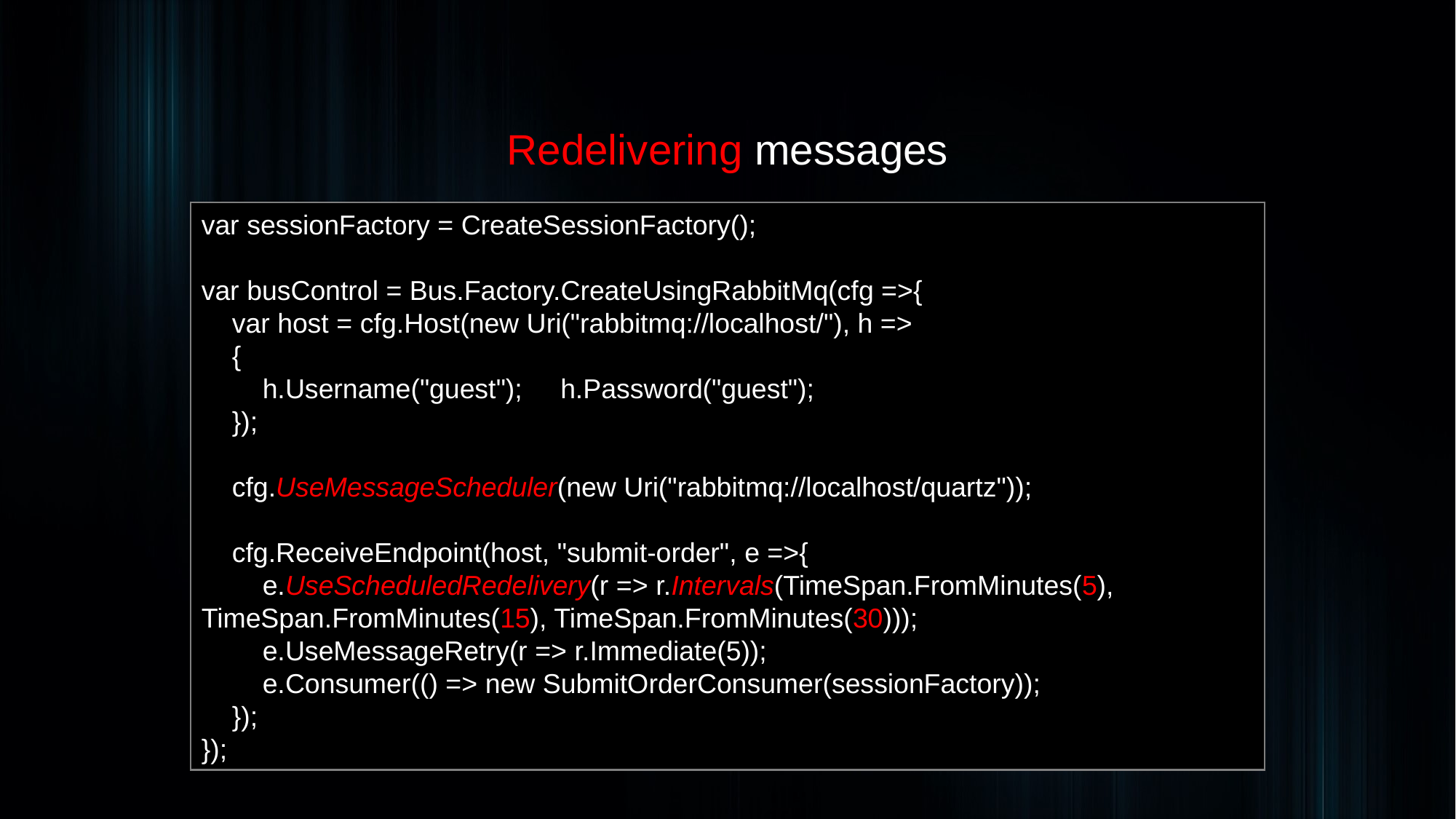

Redelivering messages
var sessionFactory = CreateSessionFactory();

var busControl = Bus.Factory.CreateUsingRabbitMq(cfg =>{
    var host = cfg.Host(new Uri("rabbitmq://localhost/"), h =>
    {
        h.Username("guest");     h.Password("guest");
    });

    cfg.UseMessageScheduler(new Uri("rabbitmq://localhost/quartz"));

    cfg.ReceiveEndpoint(host, "submit-order", e =>{
        e.UseScheduledRedelivery(r => r.Intervals(TimeSpan.FromMinutes(5), TimeSpan.FromMinutes(15), TimeSpan.FromMinutes(30)));
        e.UseMessageRetry(r => r.Immediate(5));
        e.Consumer(() => new SubmitOrderConsumer(sessionFactory));
    });
});